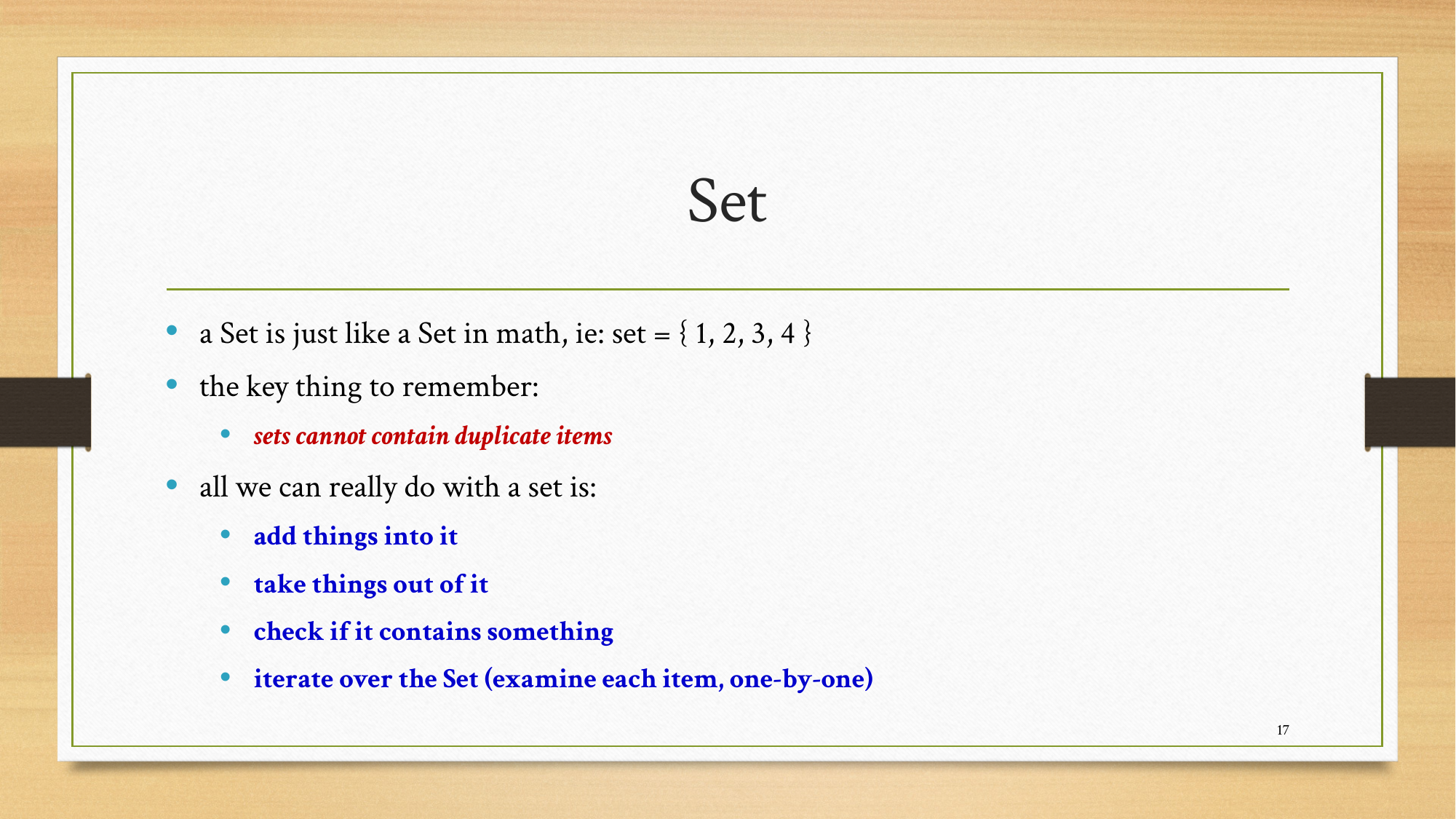

# Set
a Set is just like a Set in math, ie: set = { 1, 2, 3, 4 }
the key thing to remember:
sets cannot contain duplicate items
all we can really do with a set is:
add things into it
take things out of it
check if it contains something
iterate over the Set (examine each item, one-by-one)

17